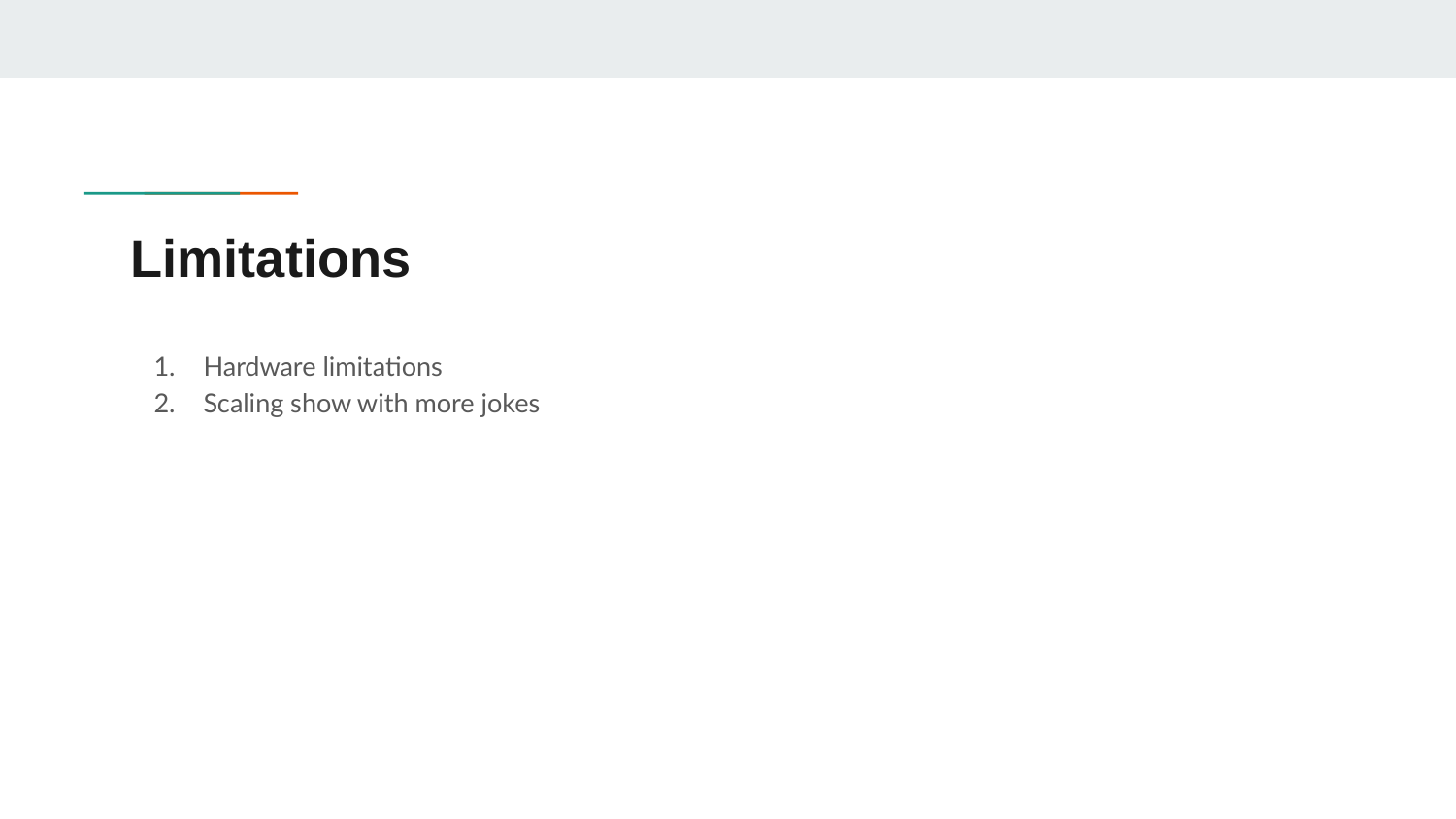

# Limitations
Hardware limitations
Scaling show with more jokes